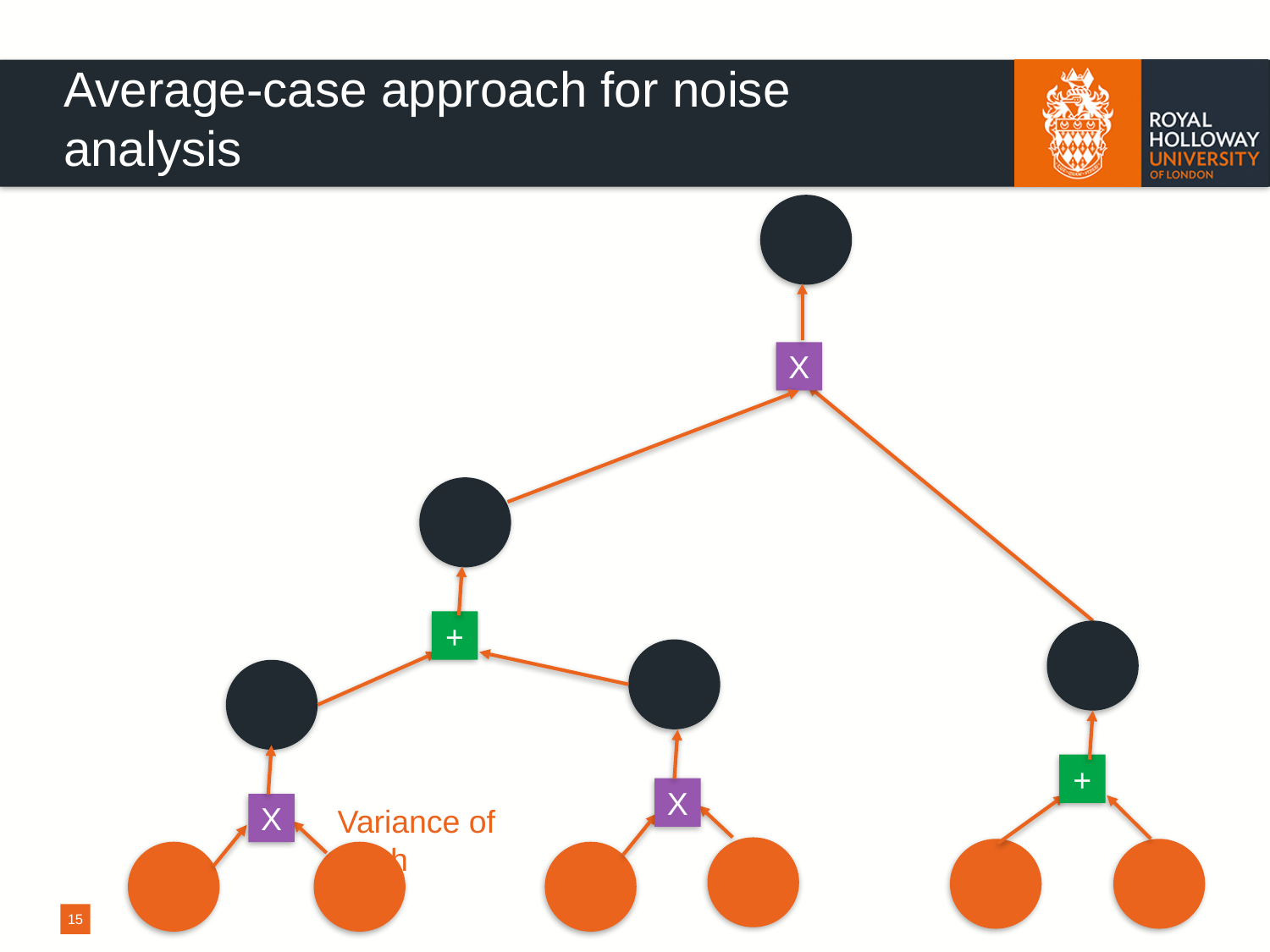

# Average-case approach for noise analysis

X

+

+
X
X
Variance of fresh

15